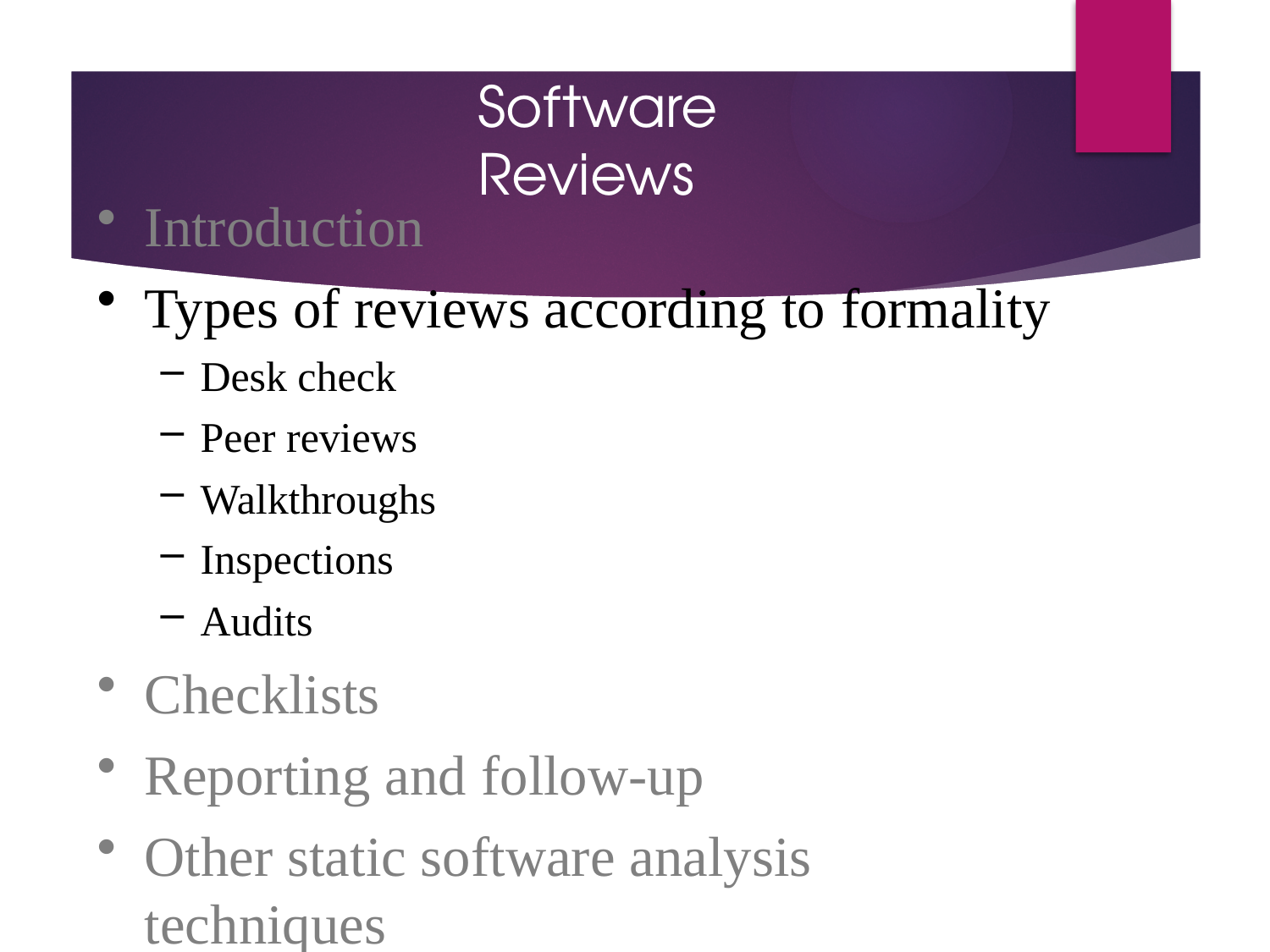

# Software Reviews
Introduction
Types of reviews according to formality
Desk check
Peer reviews
Walkthroughs
Inspections
Audits
Checklists
Reporting and follow-up
Other static software analysis techniques